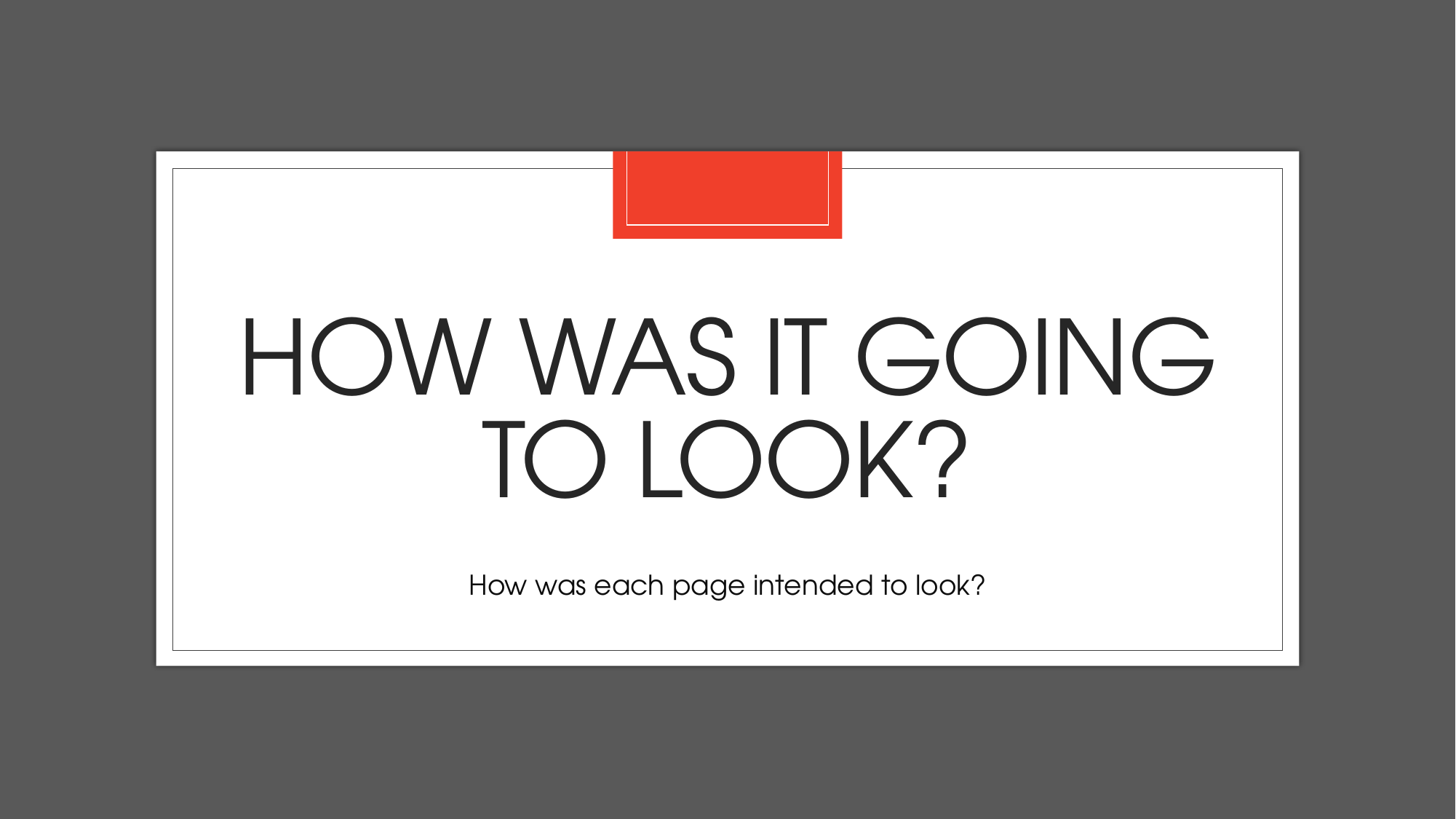

# How was it going to look?
How was each page intended to look?